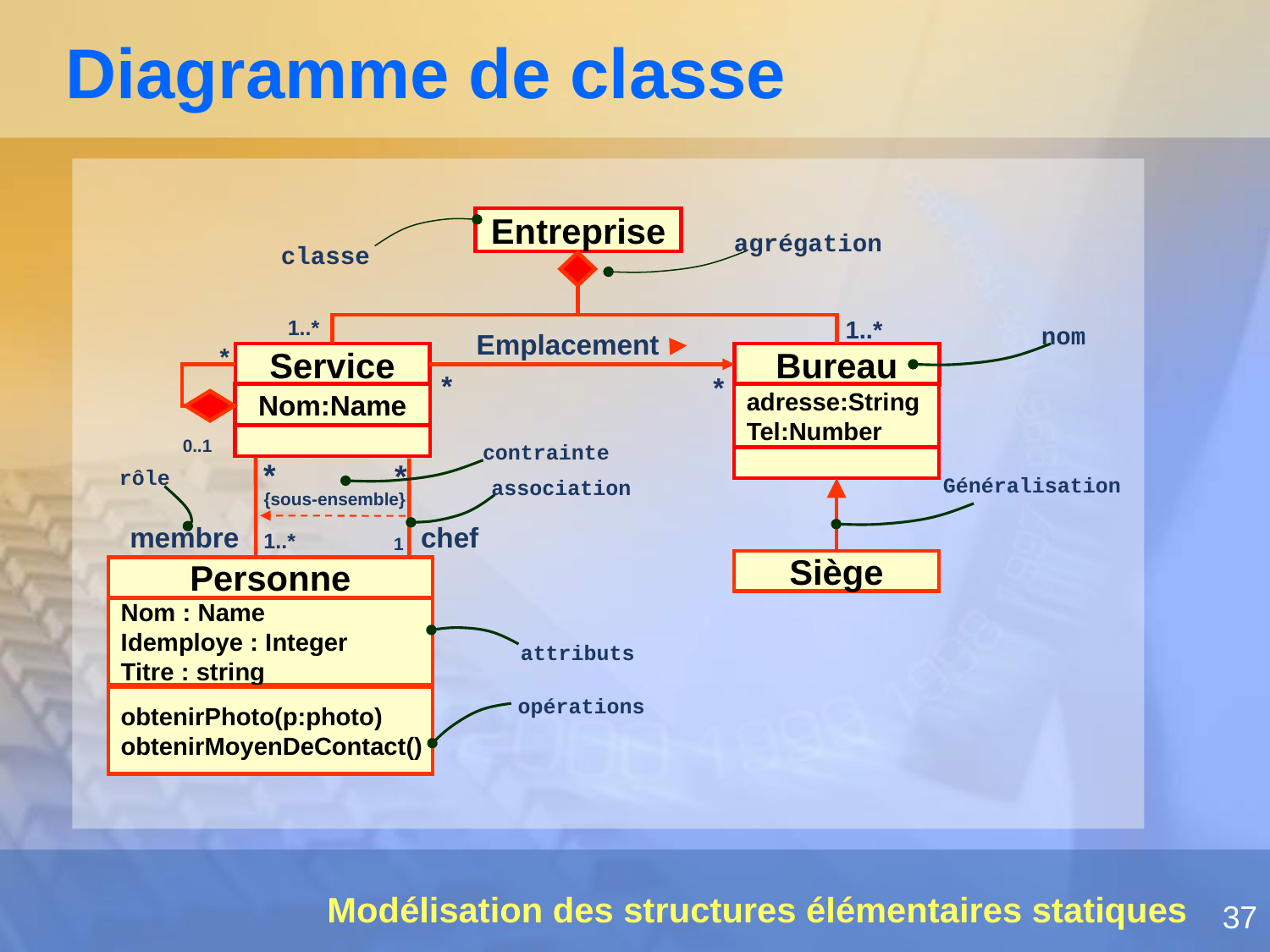

# Diagramme de classe

Entreprise

agrégation
classe

1..*
1..*
nom
Emplacement
*
Service
Bureau

*
*
Nom:Name
adresse:String
Tel:Number

0..1
contrainte

*
*

rôle

Généralisation
association
{sous-ensemble}

membre
chef
1..*
1
Siège
Personne
Nom : Name
Idemploye : Integer
Titre : string

attributs
obtenirPhoto(p:photo)
obtenirMoyenDeContact()
opérations

Modélisation des structures élémentaires statiques